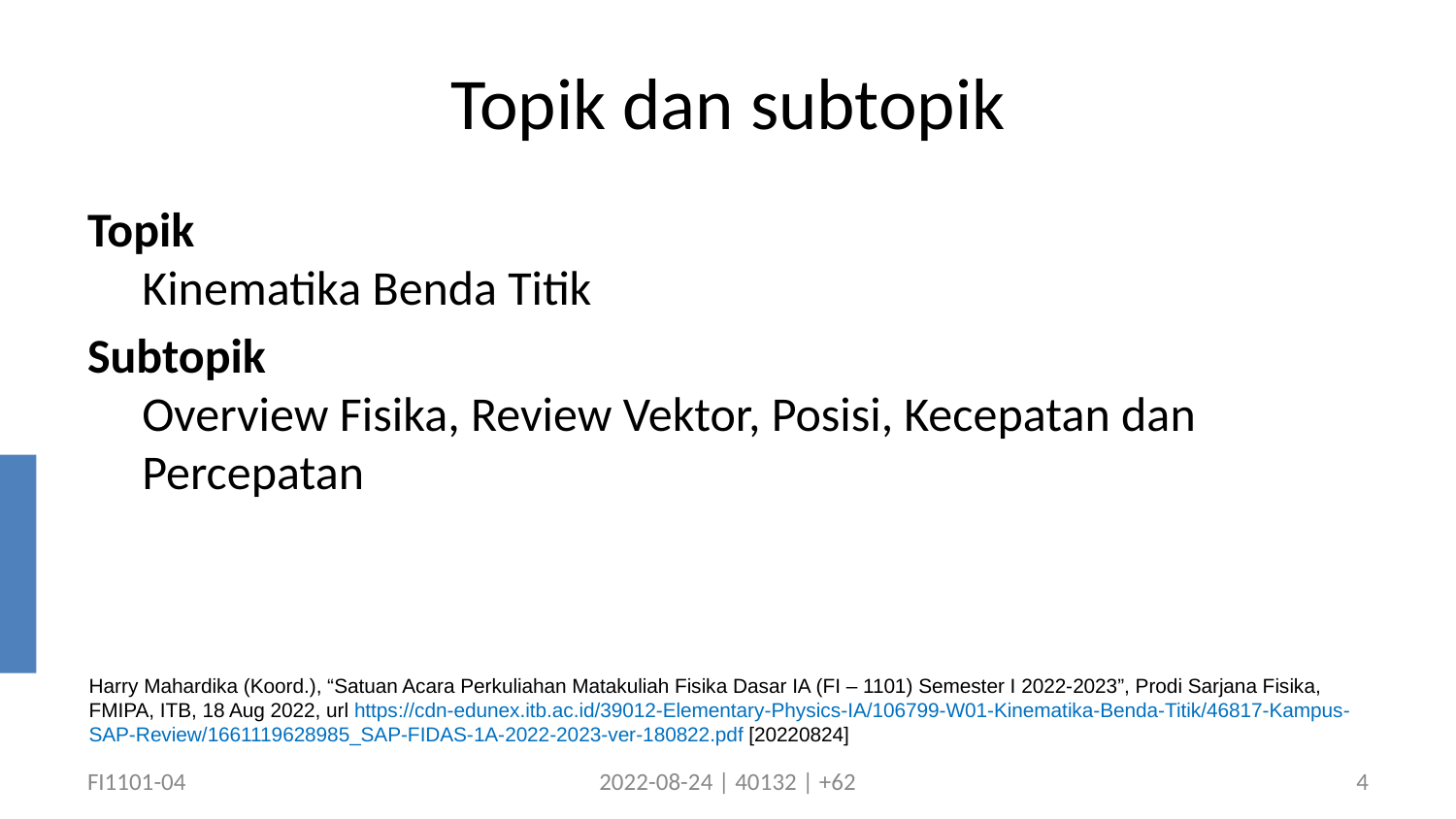

# Topik dan subtopik
Topik
Kinematika Benda Titik
Subtopik
Overview Fisika, Review Vektor, Posisi, Kecepatan dan Percepatan

Harry Mahardika (Koord.), “Satuan Acara Perkuliahan Matakuliah Fisika Dasar IA (FI – 1101) Semester I 2022-2023”, Prodi Sarjana Fisika, FMIPA, ITB, 18 Aug 2022, url https://cdn-edunex.itb.ac.id/39012-Elementary-Physics-IA/106799-W01-Kinematika-Benda-Titik/46817-Kampus-SAP-Review/1661119628985_SAP-FIDAS-1A-2022-2023-ver-180822.pdf [20220824]
FI1101-04
2022-08-24 | 40132 | +62
4